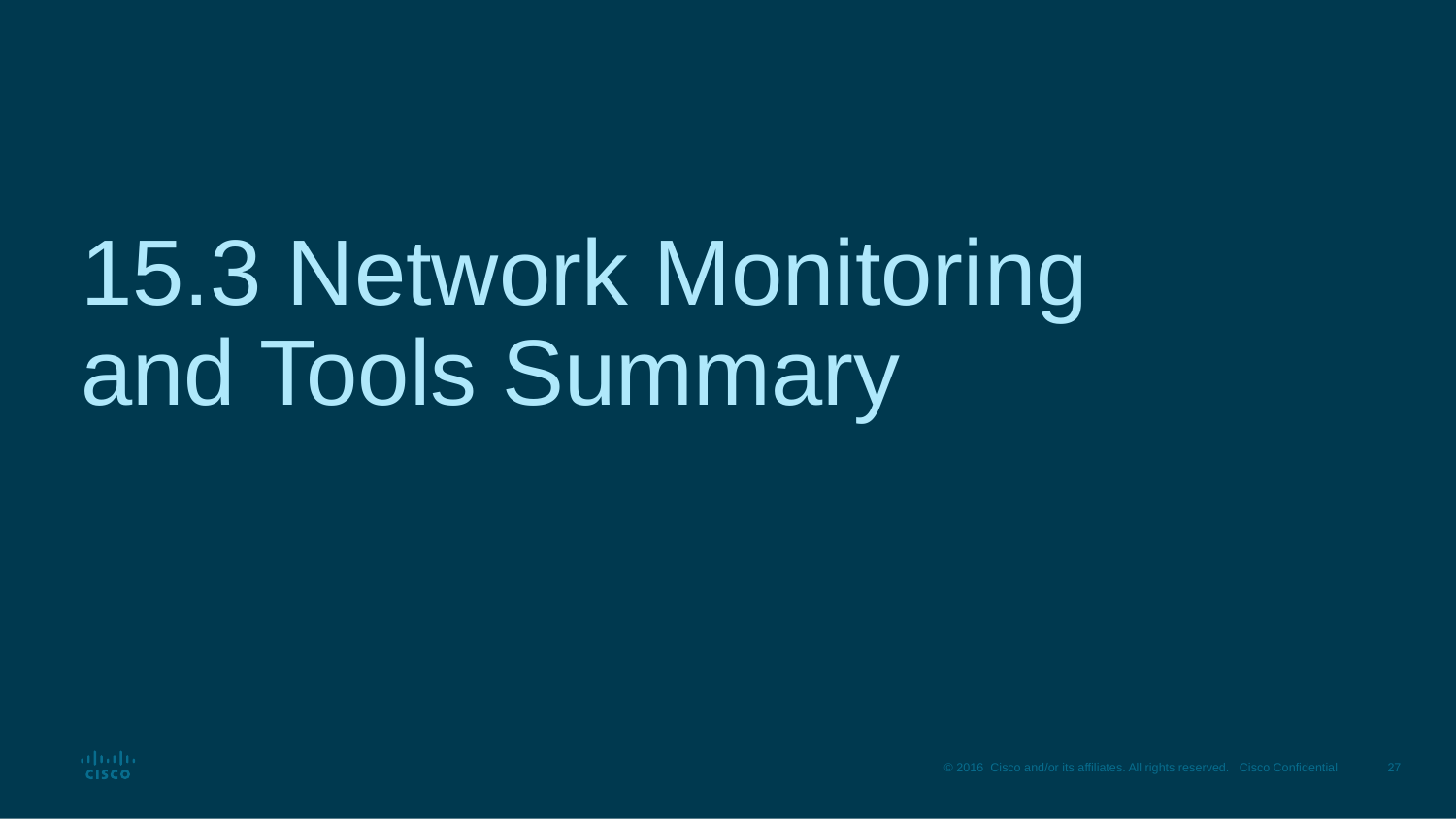

# 15.3 Network Monitoring and Tools Summary